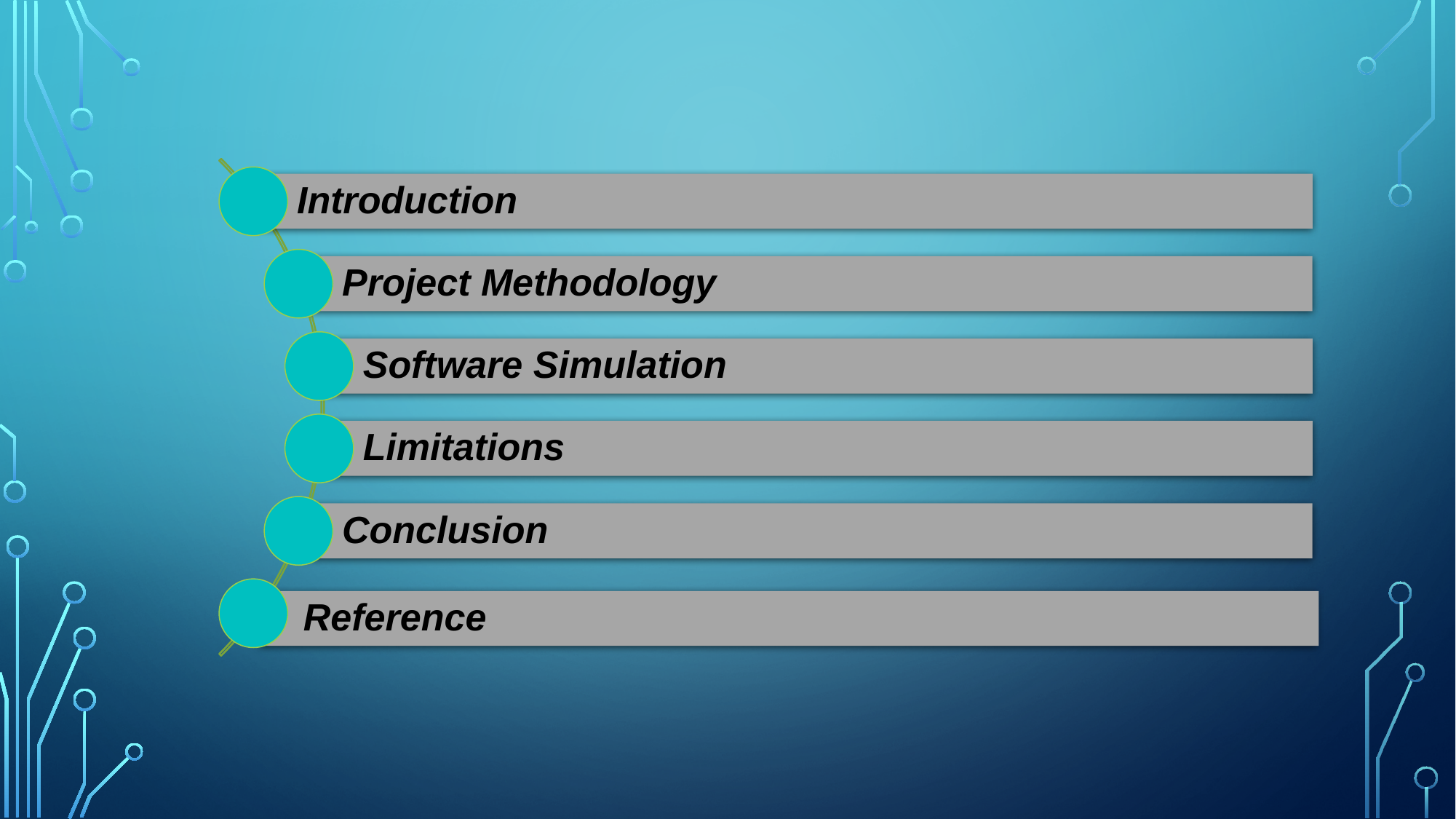

Introduction
Project Methodology
Software Simulation
Limitations
Conclusion
Reference